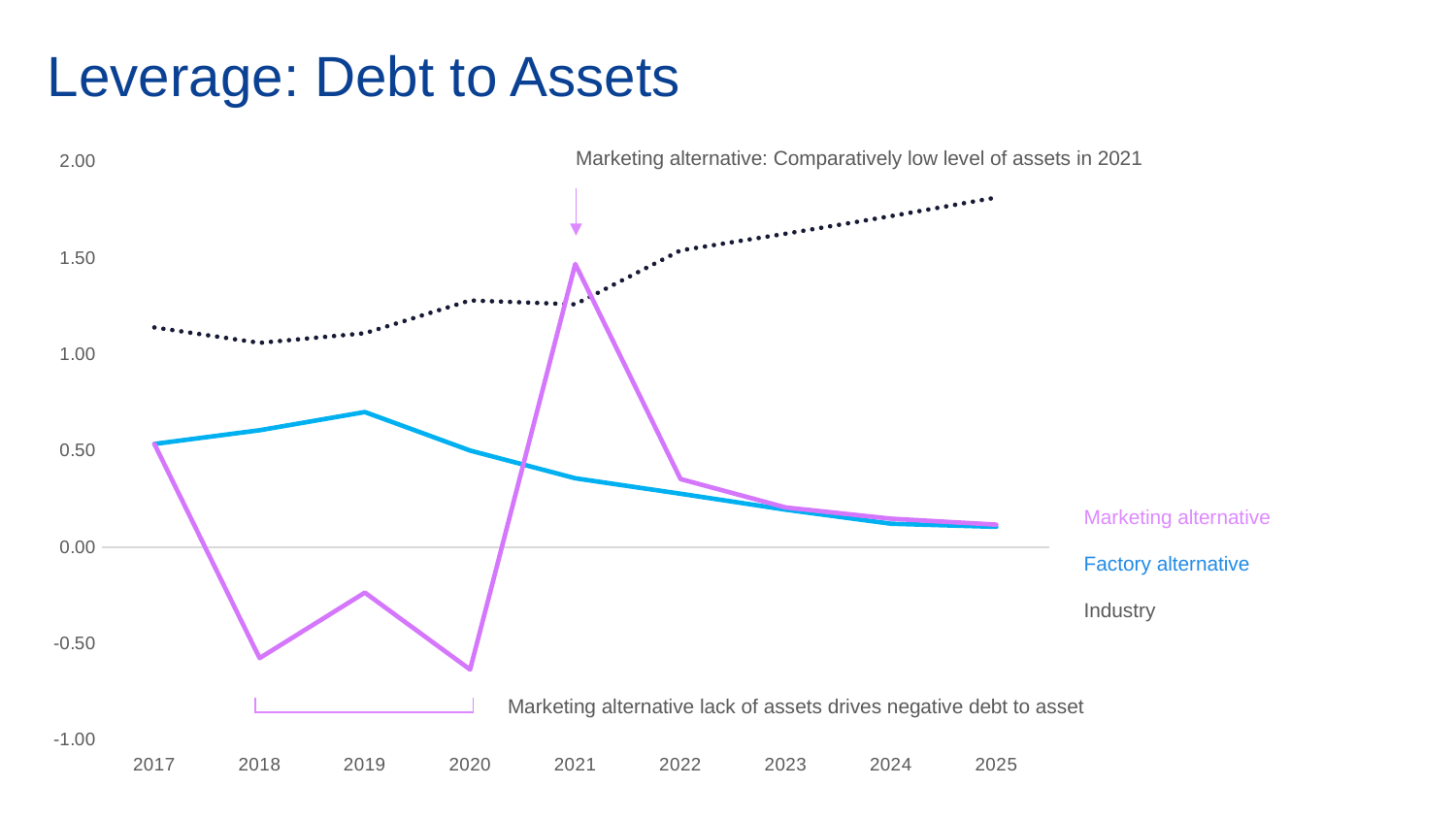

Leverage: Debt to Assets

### Chart

| Category |  | Industry Debt to Assets |  |
|---|---|---|---|
| 2017 | 0.5356628649181335 | 1.14 | 0.5356628649181335 |
| 2018 | 0.6067241260537184 | 1.06 | -0.5756569188029435 |
| 2019 | 0.7011248236476985 | 1.11 | -0.2359418125703944 |
| 2020 | 0.5014939672859311 | 1.28 | -0.6350187828632087 |
| 2021 | 0.3571989634607471 | 1.26 | 1.4692671972845244 |
| 2022 | 0.2768849686123498 | 1.54 | 0.35337540024960795 |
| 2023 | 0.19426259006569896 | 1.6264311520122405 | 0.20571273593899156 |
| 2024 | 0.12142990932783763 | 1.717713176776535 | 0.14774540050387386 |
| 2025 | 0.10535343749156771 | 1.8141183252800424 | 0.11678879213647556 |
Marketing alternative
Factory alternative
Industry
Marketing alternative: Comparatively low level of assets in 2021
Marketing alternative lack of assets drives negative debt to asset